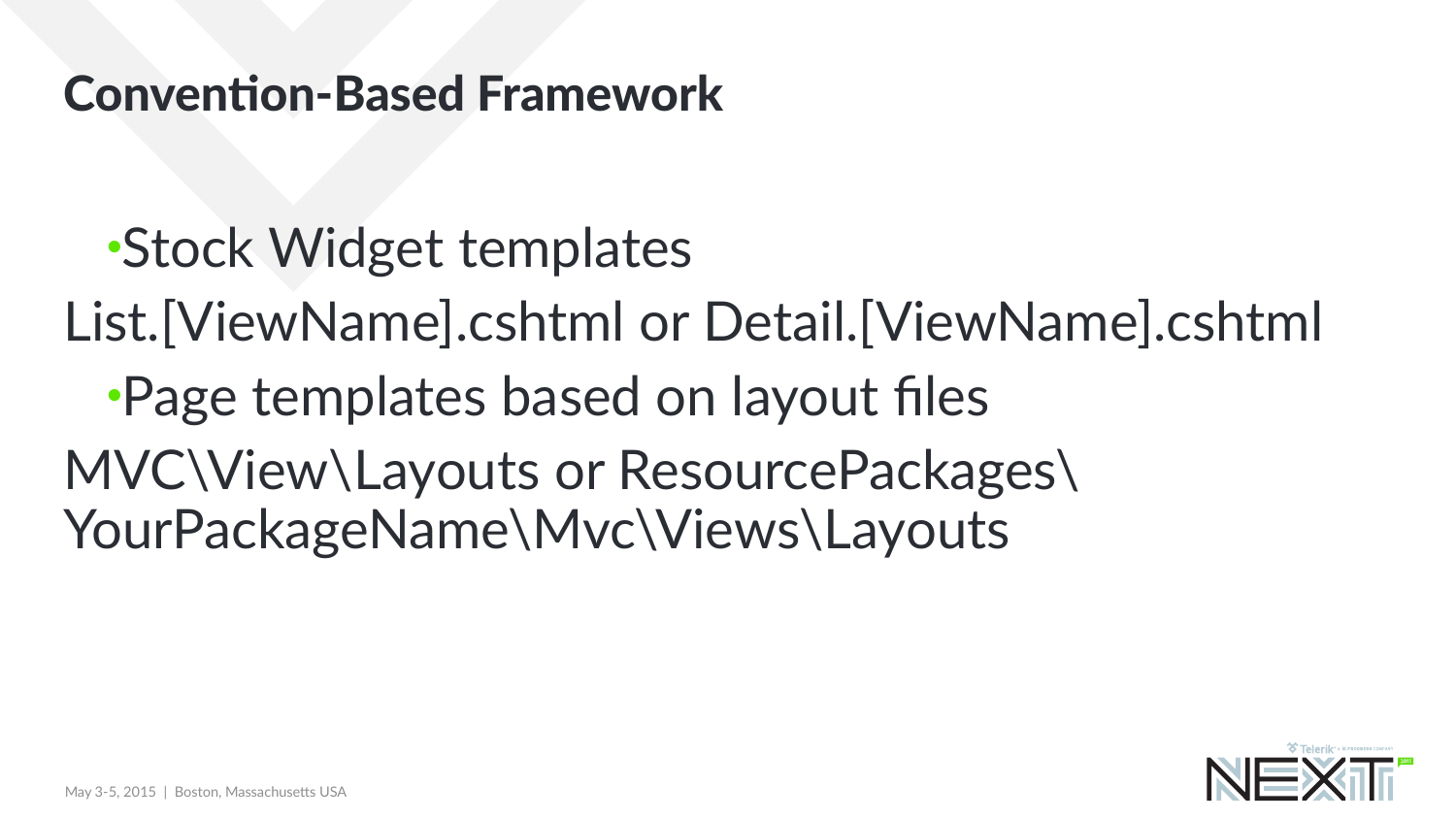

# Convention-Based Framework
Stock Widget templates
List.[ViewName].cshtml or Detail.[ViewName].cshtml
Page templates based on layout files
MVC\View\Layouts or ResourcePackages\YourPackageName\Mvc\Views\Layouts